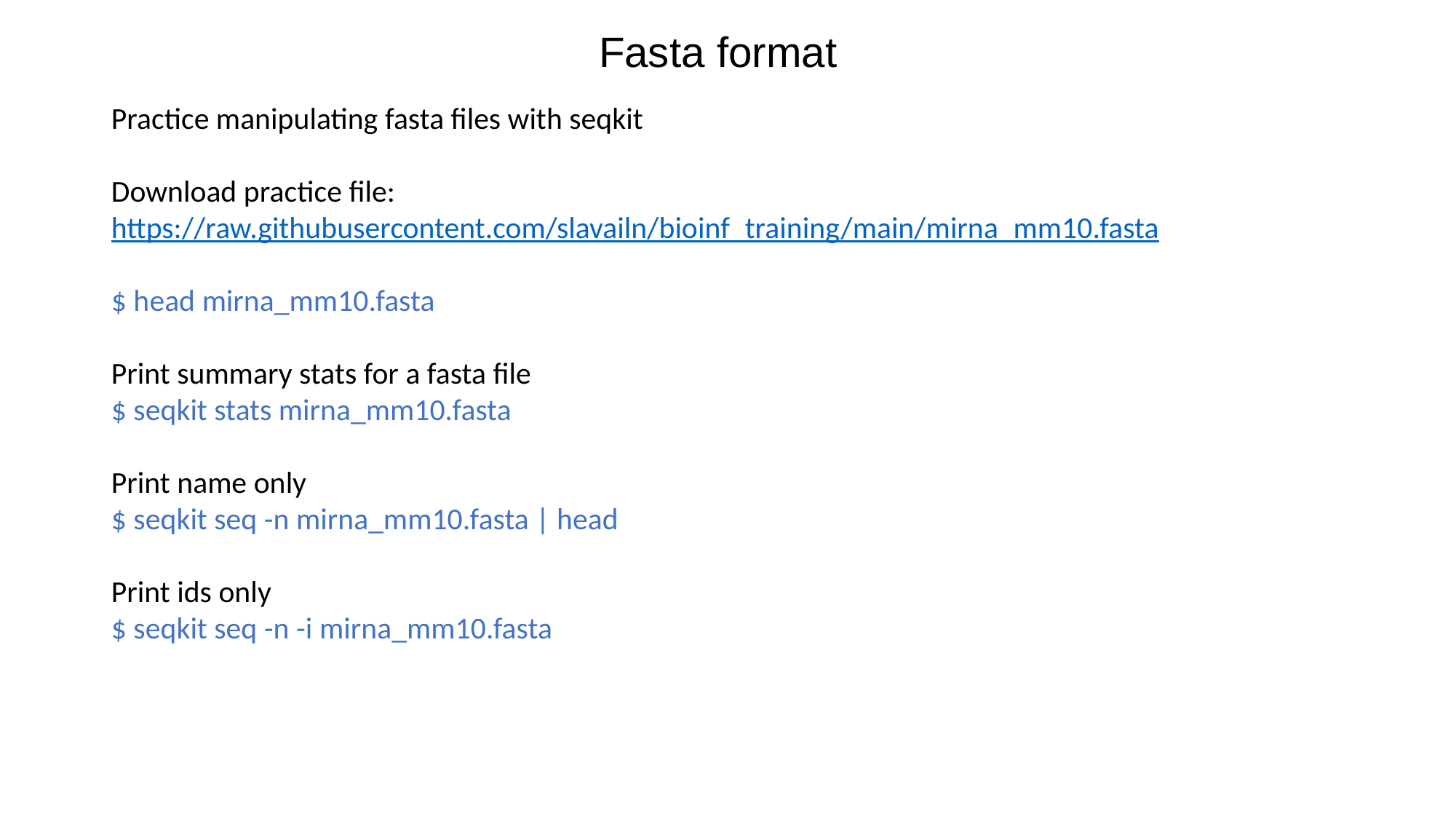

Fasta format
Practice manipulating fasta files with seqkit

Download practice file:
https://raw.githubusercontent.com/slavailn/bioinf_training/main/mirna_mm10.fasta

$ head mirna_mm10.fasta

Print summary stats for a fasta file
$ seqkit stats mirna_mm10.fasta

Print name only
$ seqkit seq -n mirna_mm10.fasta | head

Print ids only
$ seqkit seq -n -i mirna_mm10.fasta